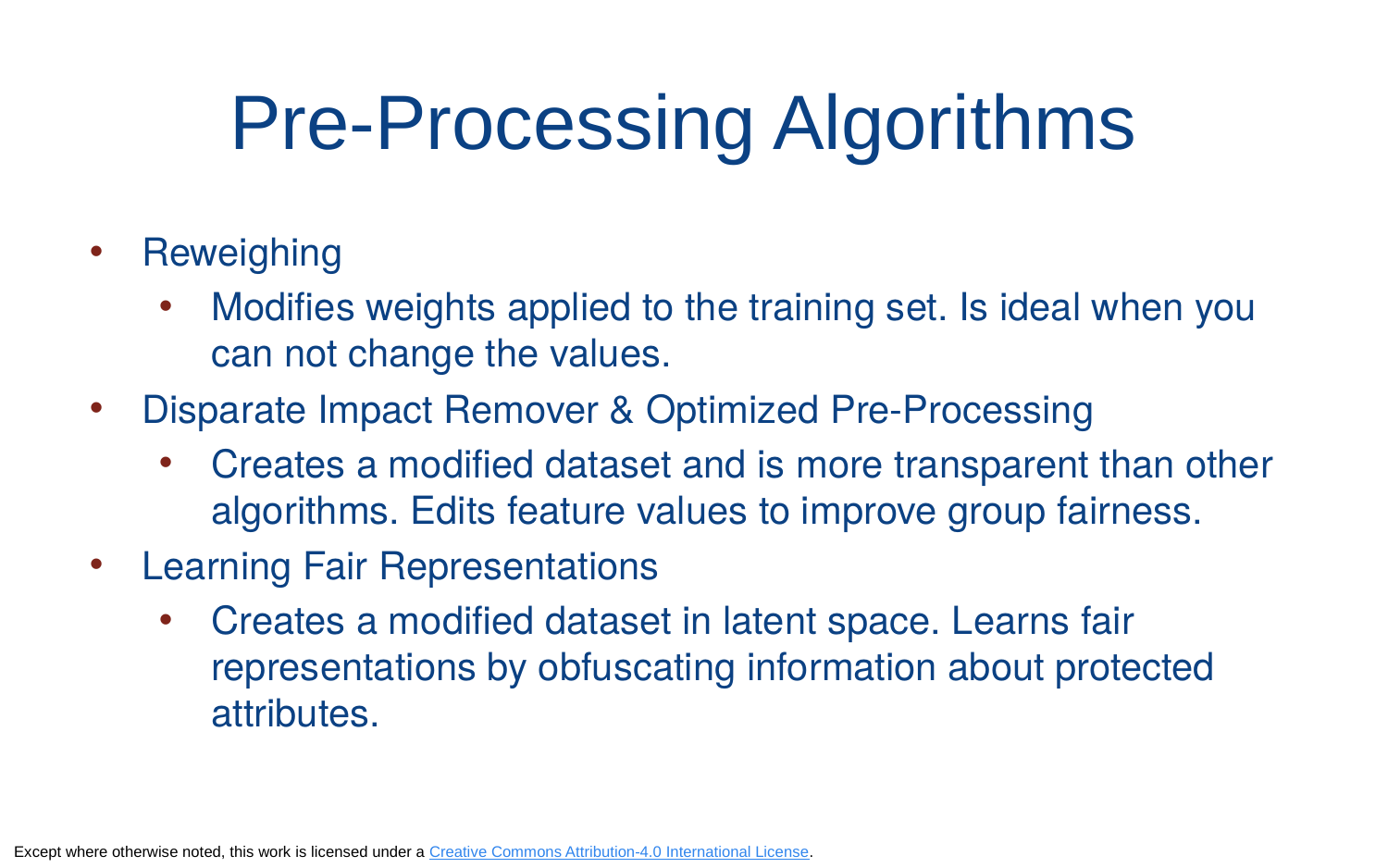

Pre-Processing Algorithms
Reweighing
Modifies weights applied to the training set. Is ideal when you can not change the values.
Disparate Impact Remover & Optimized Pre-Processing
Creates a modified dataset and is more transparent than other algorithms. Edits feature values to improve group fairness.
Learning Fair Representations
Creates a modified dataset in latent space. Learns fair representations by obfuscating information about protected attributes.